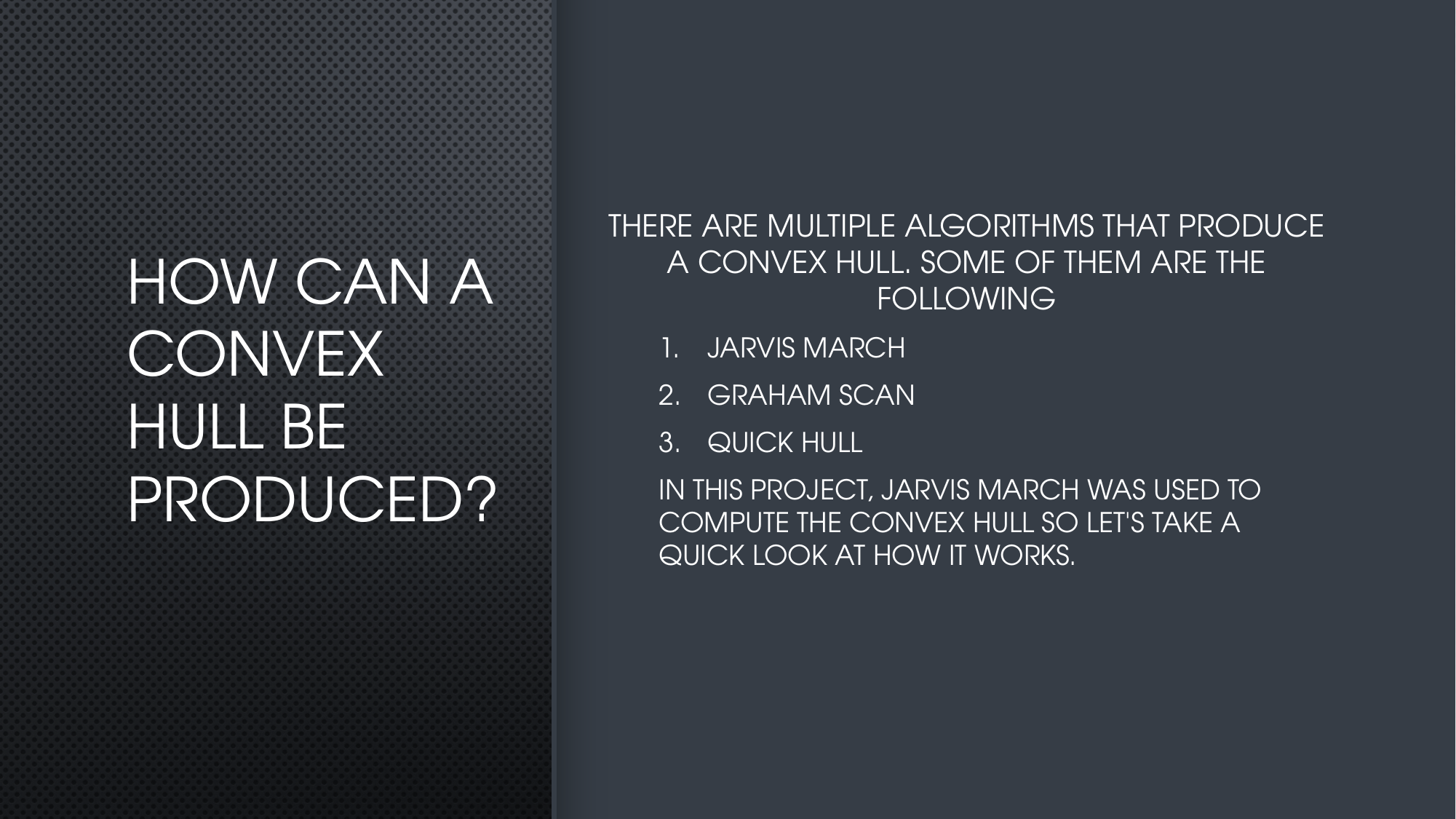

# How can a convex hull be produced?
There are multiple algorithms that produce a convex hull. Some of them are the following
 Jarvis March
 Graham Scan
 Quick Hull
In this project, Jarvis March was used to compute the convex hull so let's take a quick look at how it works.